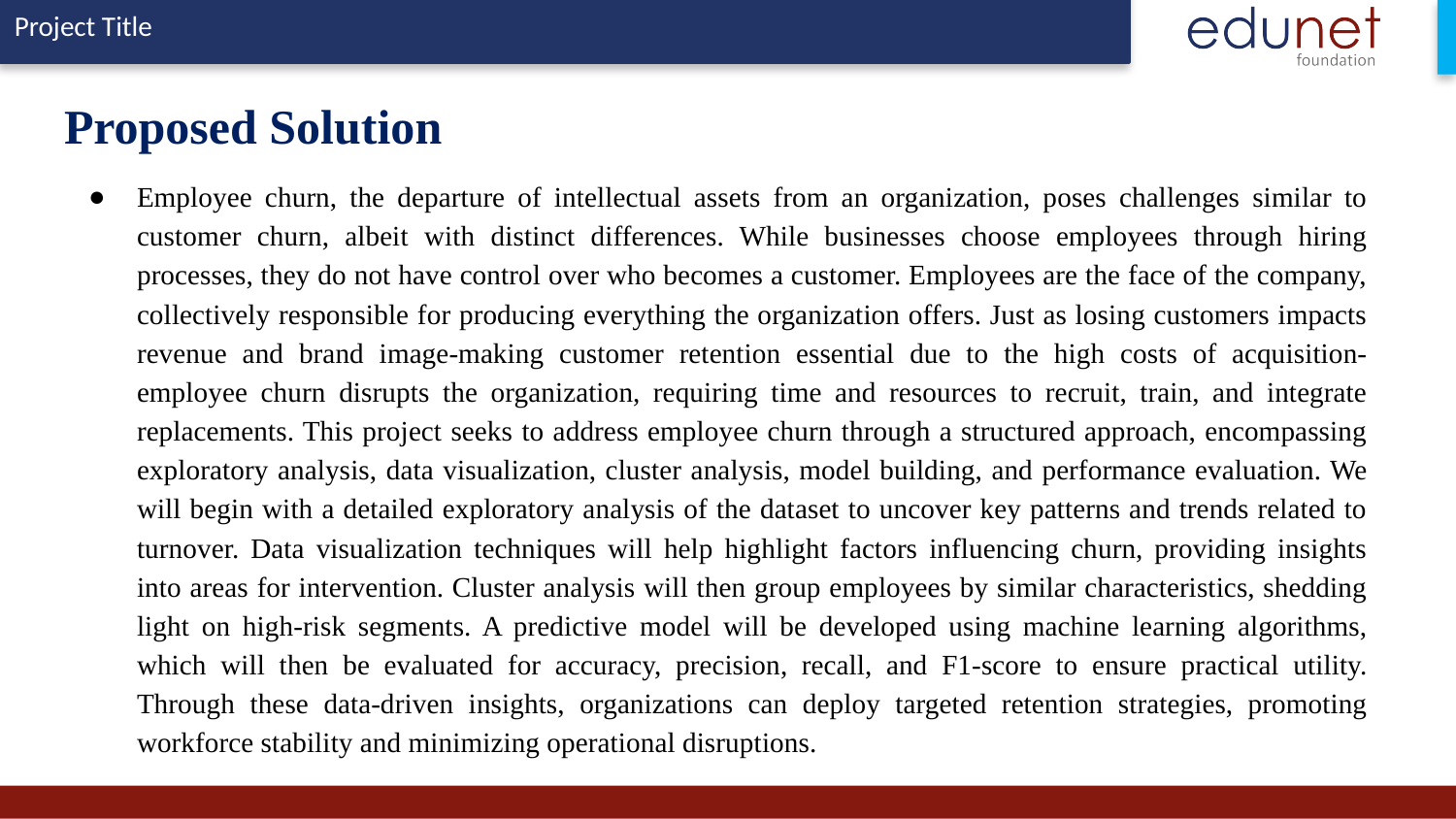

# Proposed Solution
Employee churn, the departure of intellectual assets from an organization, poses challenges similar to customer churn, albeit with distinct differences. While businesses choose employees through hiring processes, they do not have control over who becomes a customer. Employees are the face of the company, collectively responsible for producing everything the organization offers. Just as losing customers impacts revenue and brand image-making customer retention essential due to the high costs of acquisition-employee churn disrupts the organization, requiring time and resources to recruit, train, and integrate replacements. This project seeks to address employee churn through a structured approach, encompassing exploratory analysis, data visualization, cluster analysis, model building, and performance evaluation. We will begin with a detailed exploratory analysis of the dataset to uncover key patterns and trends related to turnover. Data visualization techniques will help highlight factors influencing churn, providing insights into areas for intervention. Cluster analysis will then group employees by similar characteristics, shedding light on high-risk segments. A predictive model will be developed using machine learning algorithms, which will then be evaluated for accuracy, precision, recall, and F1-score to ensure practical utility. Through these data-driven insights, organizations can deploy targeted retention strategies, promoting workforce stability and minimizing operational disruptions.